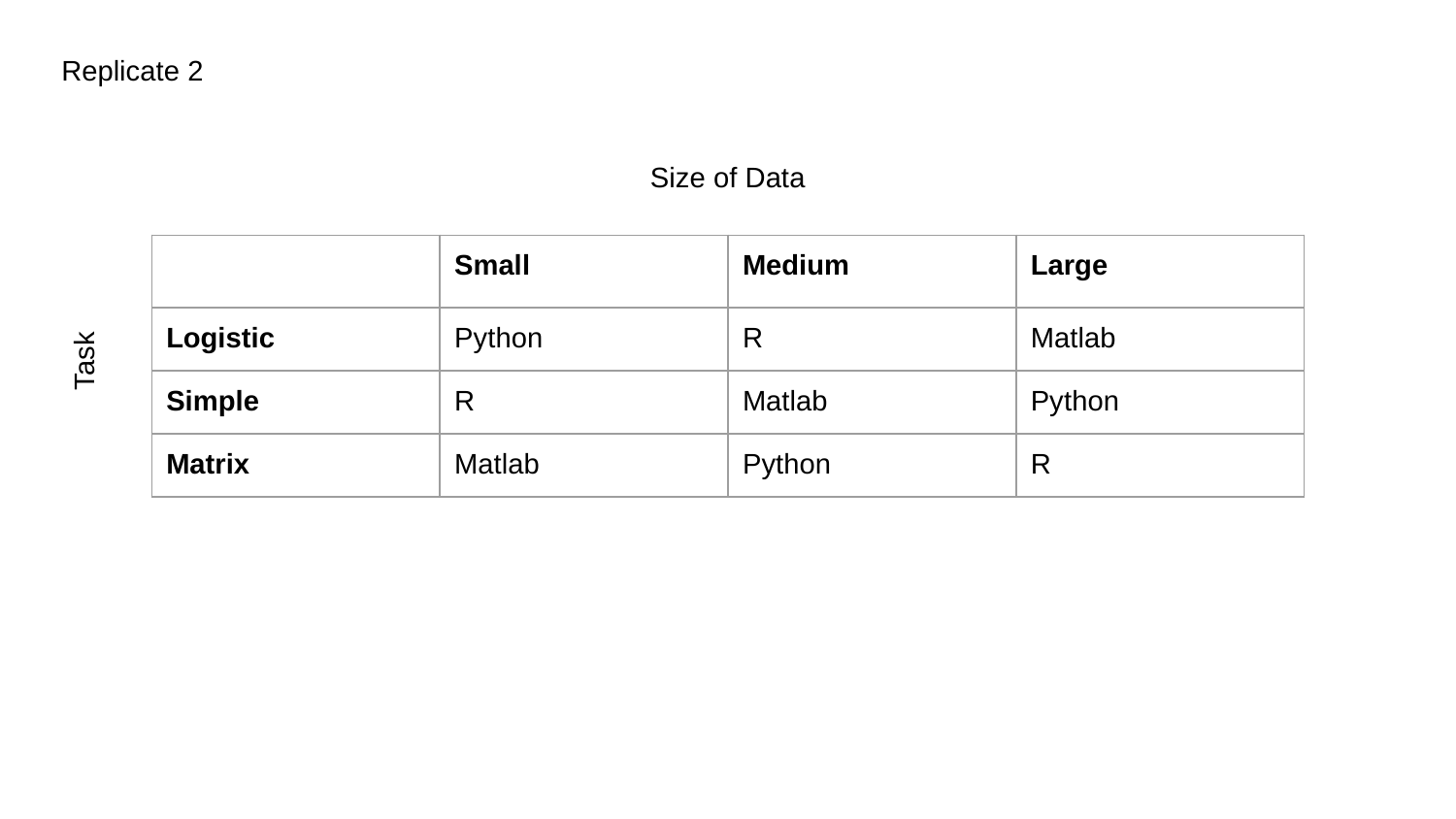

Replicate 2
Size of Data
|  | Small | Medium | Large |
| --- | --- | --- | --- |
| Logistic | Python | R | Matlab |
| Simple | R | Matlab | Python |
| Matrix | Matlab | Python | R |
Task